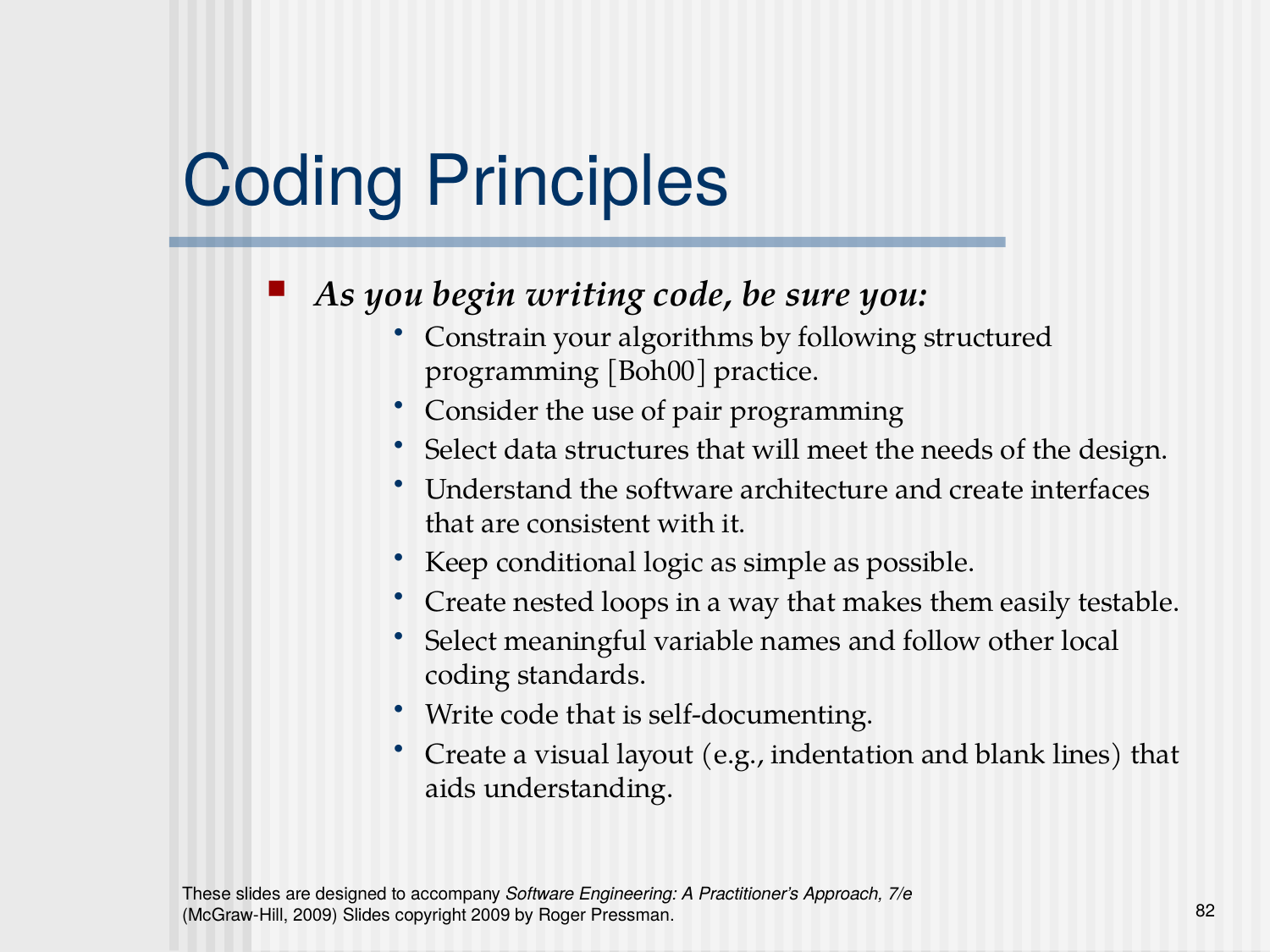

# Coding Principles
As you begin writing code, be sure you:
Constrain your algorithms by following structured programming [Boh00] practice.
Consider the use of pair programming
Select data structures that will meet the needs of the design.
Understand the software architecture and create interfaces that are consistent with it.
Keep conditional logic as simple as possible.
Create nested loops in a way that makes them easily testable.
Select meaningful variable names and follow other local coding standards.
Write code that is self-documenting.
Create a visual layout (e.g., indentation and blank lines) that aids understanding.
These slides are designed to accompany Software Engineering: A Practitioner’s Approach, 7/e (McGraw-Hill, 2009) Slides copyright 2009 by Roger Pressman.
82